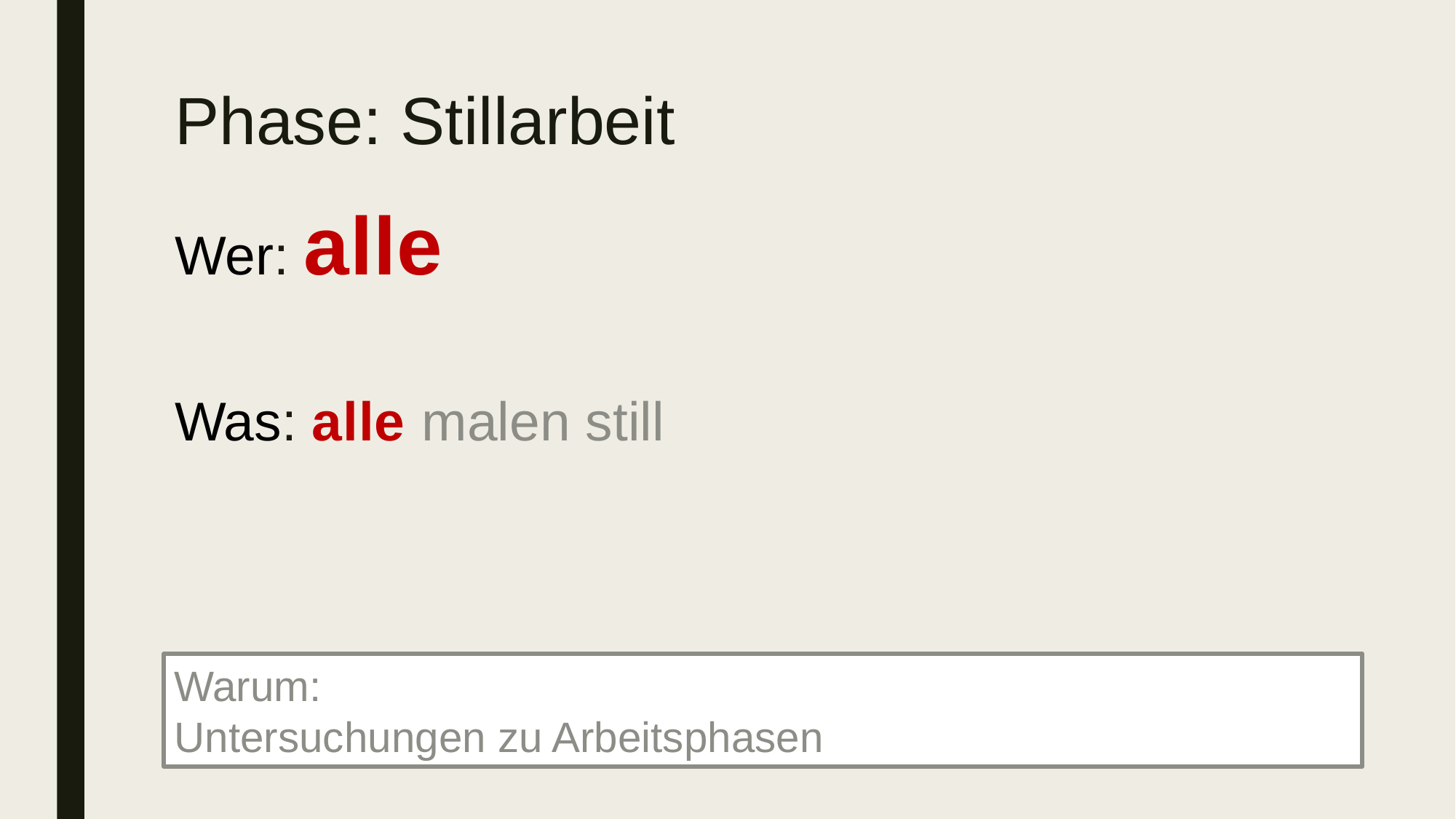

# Phase: Stillarbeit
Wer: alle

Was: alle malen still
Warum:
Untersuchungen zu Arbeitsphasen